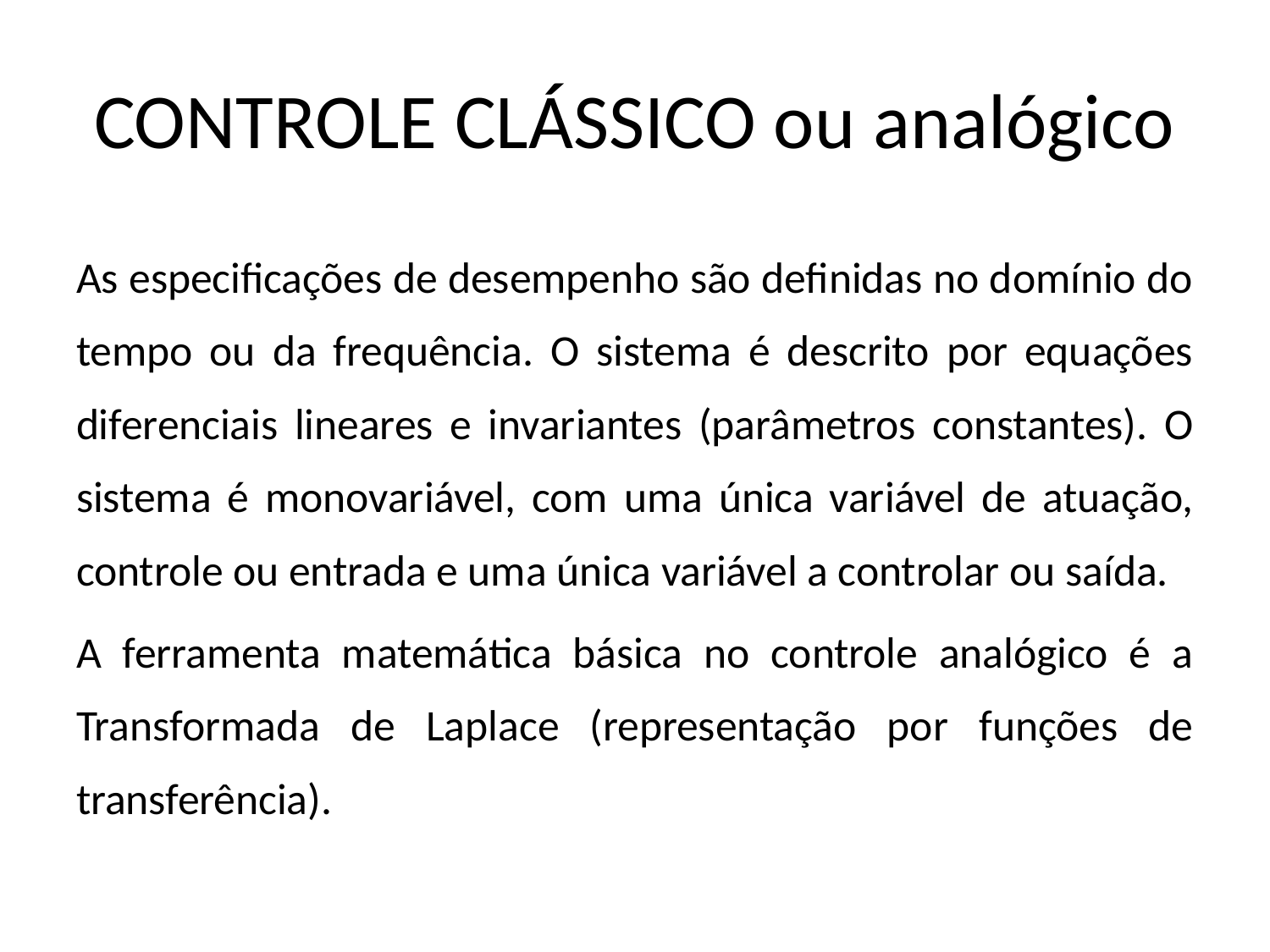

# CONTROLE CLÁSSICO ou analógico
As especificações de desempenho são definidas no domínio do tempo ou da frequência. O sistema é descrito por equações diferenciais lineares e invariantes (parâmetros constantes). O sistema é monovariável, com uma única variável de atuação, controle ou entrada e uma única variável a controlar ou saída.
A ferramenta matemática básica no controle analógico é a Transformada de Laplace (representação por funções de transferência).